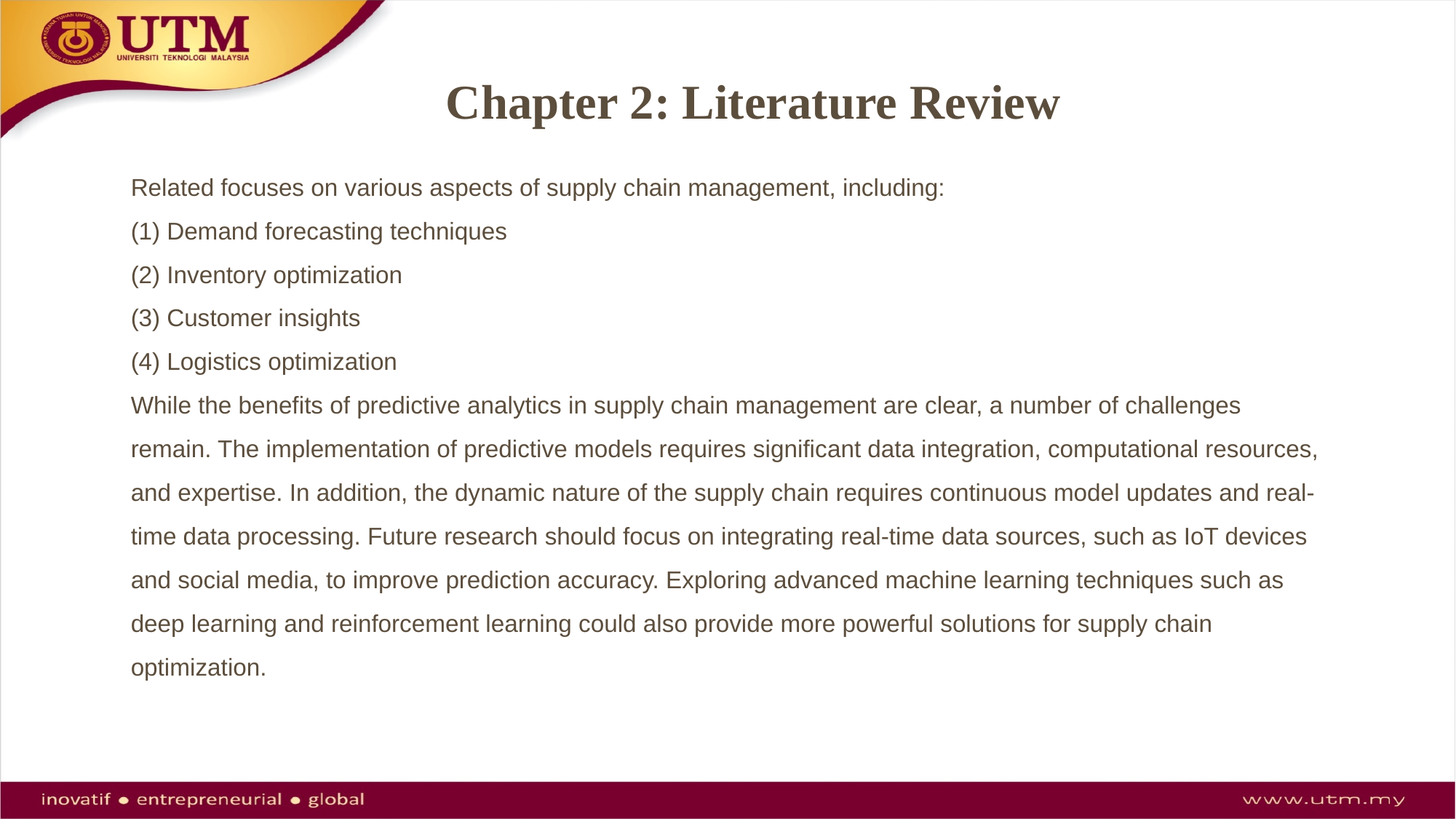

# Chapter 2: Literature Review
Related focuses on various aspects of supply chain management, including:
(1) Demand forecasting techniques
(2) Inventory optimization
(3) Customer insights
(4) Logistics optimization
While the benefits of predictive analytics in supply chain management are clear, a number of challenges remain. The implementation of predictive models requires significant data integration, computational resources, and expertise. In addition, the dynamic nature of the supply chain requires continuous model updates and real-time data processing. Future research should focus on integrating real-time data sources, such as IoT devices and social media, to improve prediction accuracy. Exploring advanced machine learning techniques such as deep learning and reinforcement learning could also provide more powerful solutions for supply chain optimization.